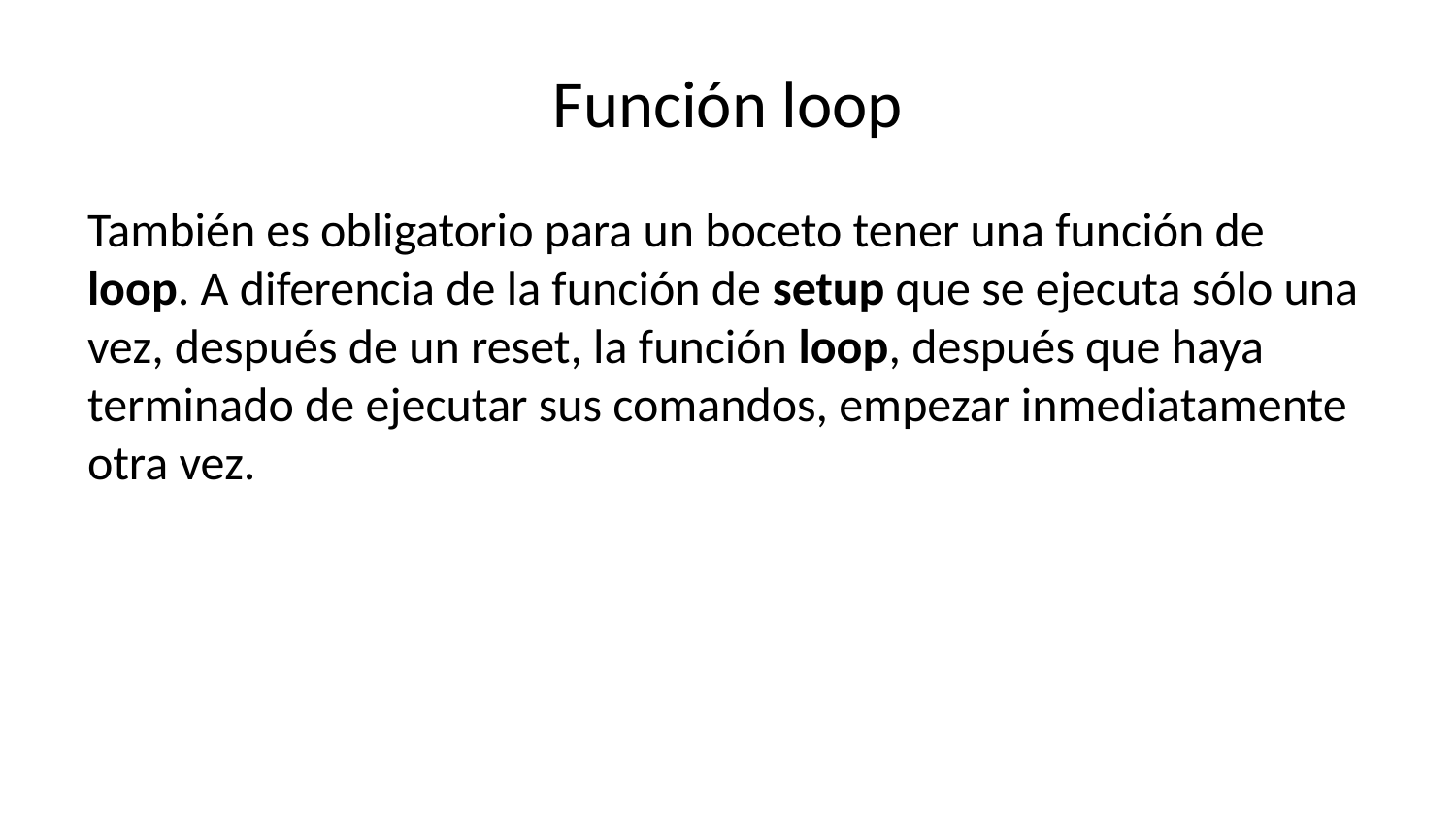

# Función loop
También es obligatorio para un boceto tener una función de loop. A diferencia de la función de setup que se ejecuta sólo una vez, después de un reset, la función loop, después que haya terminado de ejecutar sus comandos, empezar inmediatamente otra vez.